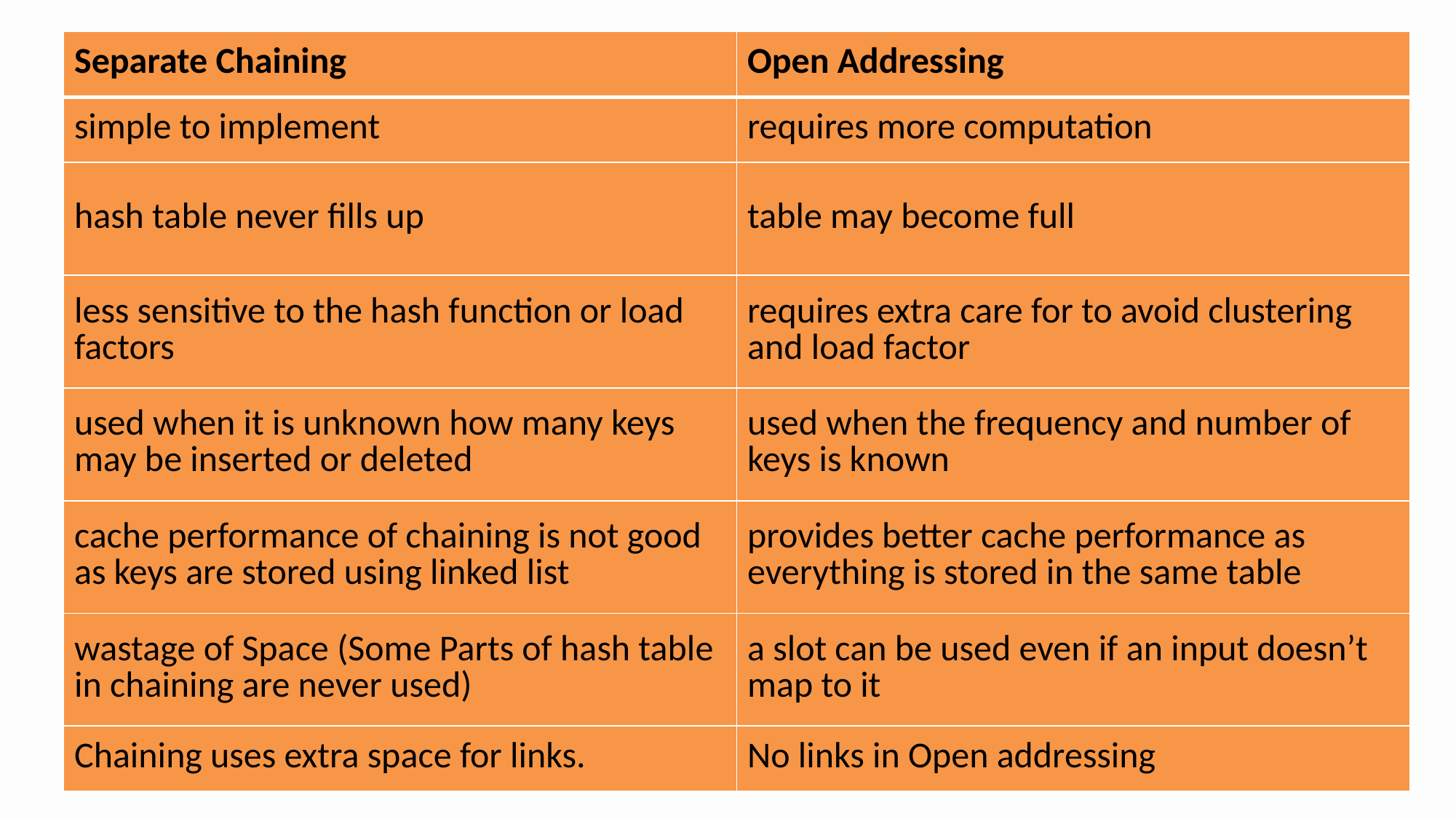

| Separate Chaining | Open Addressing |
| --- | --- |
| simple to implement | requires more computation |
| hash table never fills up | table may become full |
| less sensitive to the hash function or load factors | requires extra care for to avoid clustering and load factor |
| used when it is unknown how many keys may be inserted or deleted | used when the frequency and number of keys is known |
| cache performance of chaining is not good as keys are stored using linked list | provides better cache performance as everything is stored in the same table |
| wastage of Space (Some Parts of hash table in chaining are never used) | a slot can be used even if an input doesn’t map to it |
| Chaining uses extra space for links. | No links in Open addressing |